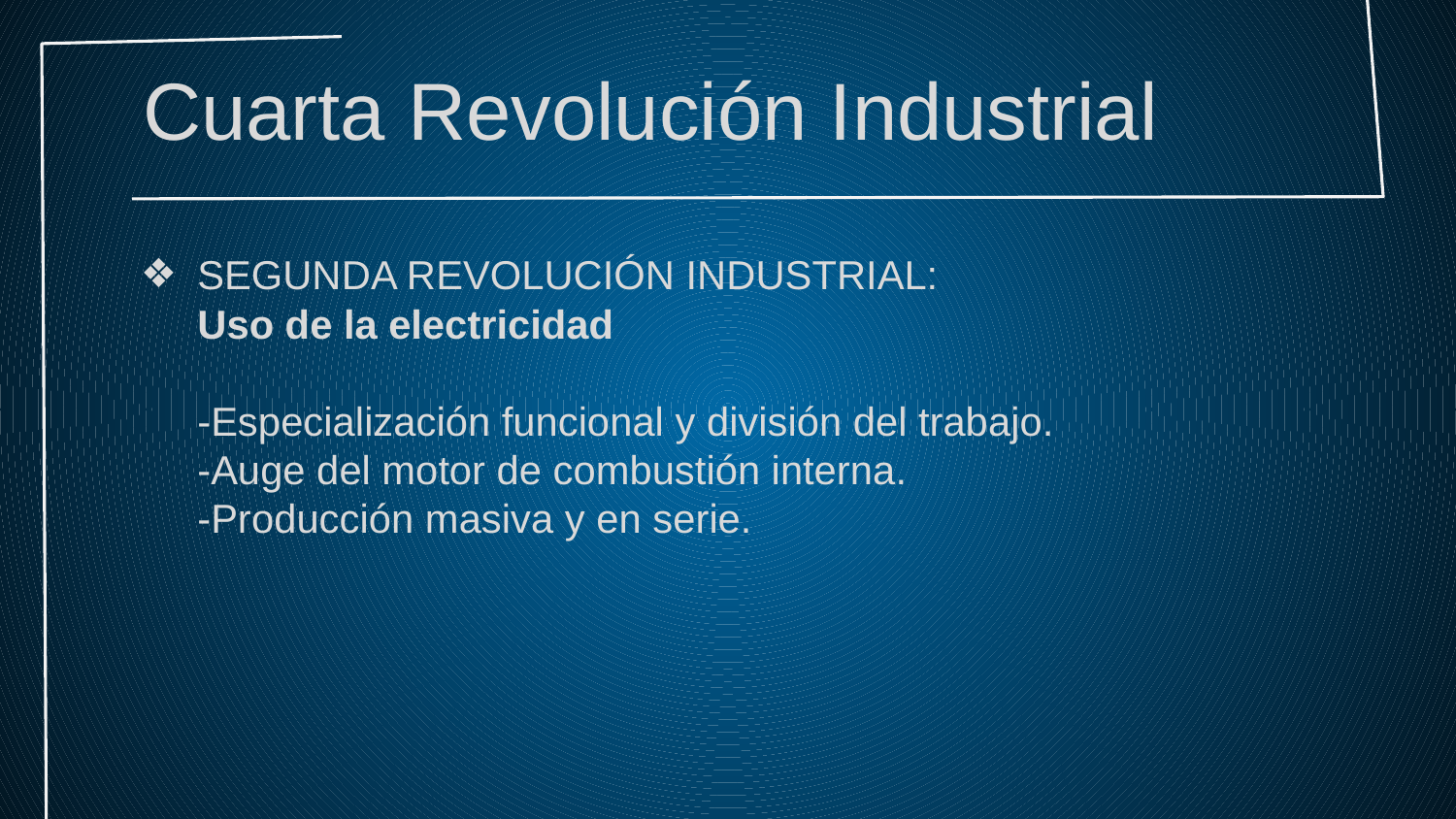

Cuarta Revolución Industrial
SEGUNDA REVOLUCIÓN INDUSTRIAL:
Uso de la electricidad

-Especialización funcional y división del trabajo.
-Auge del motor de combustión interna.
-Producción masiva y en serie.